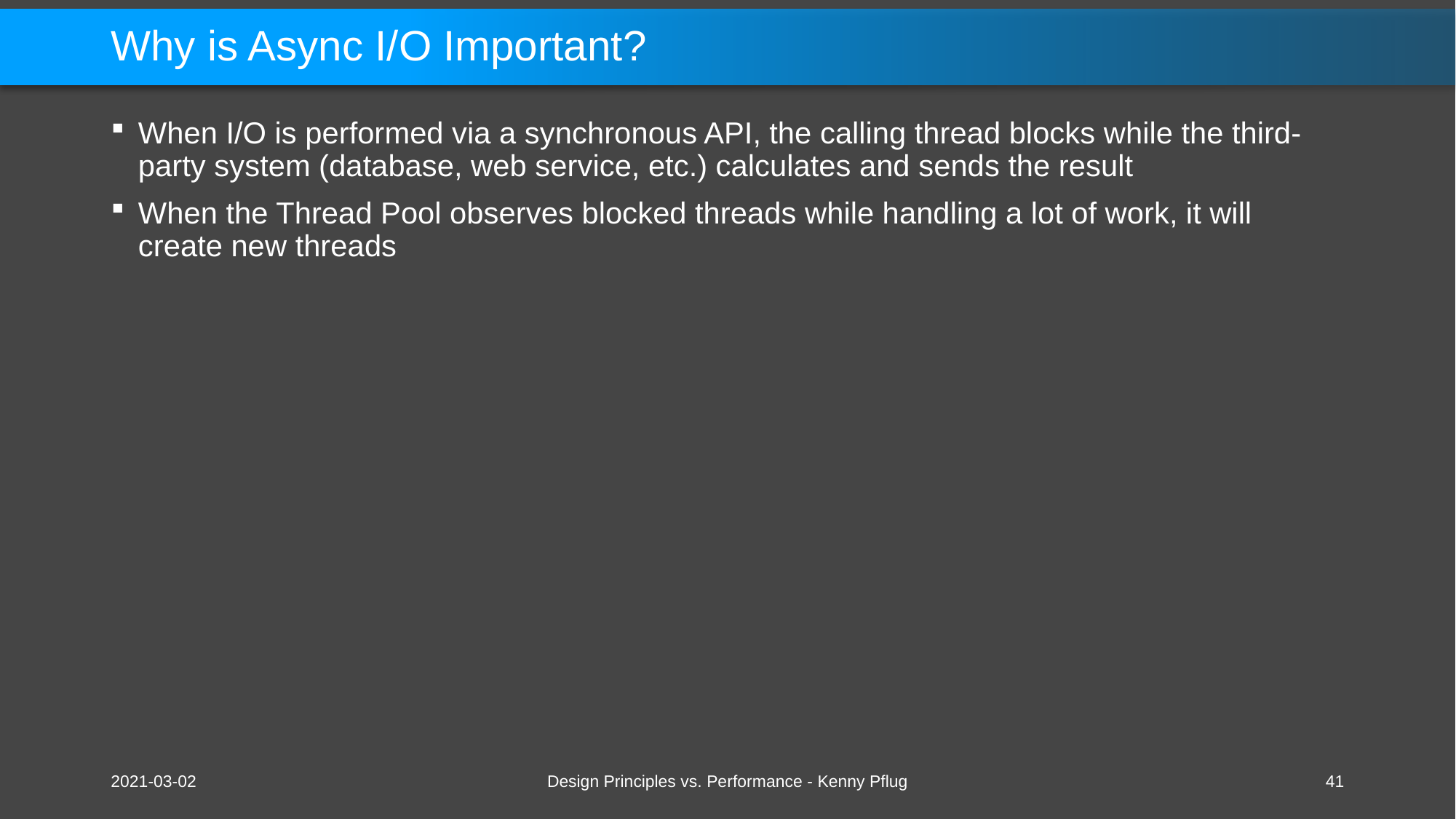

# Why is Async I/O Important?
When I/O is performed via a synchronous API, the calling thread blocks while the third-party system (database, web service, etc.) calculates and sends the result
When the Thread Pool observes blocked threads while handling a lot of work, it will create new threads
2021-03-02
Design Principles vs. Performance - Kenny Pflug
41